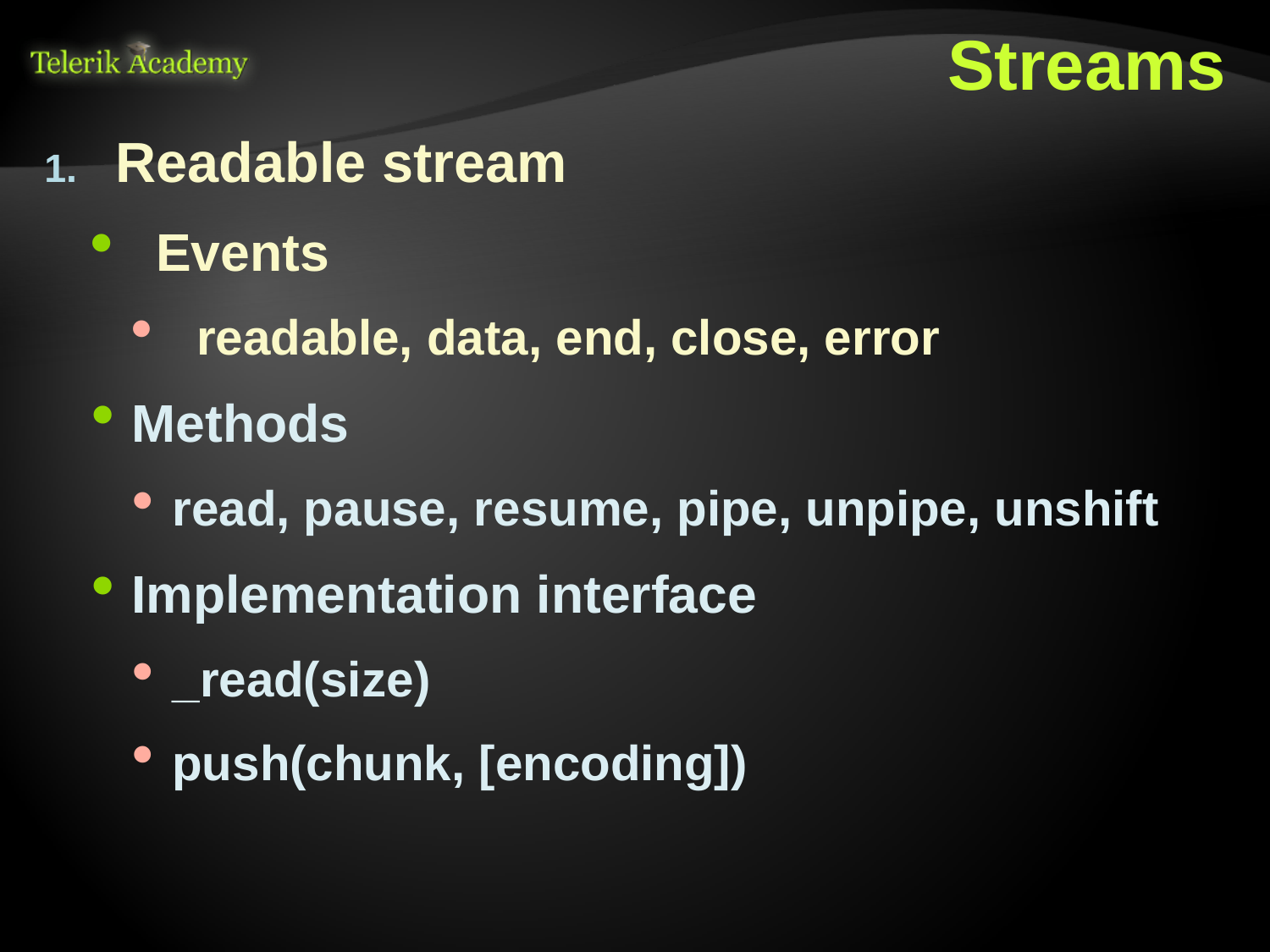

# Streams
Readable stream
Events
readable, data, end, close, error
Methods
read, pause, resume, pipe, unpipe, unshift
Implementation interface
_read(size)
push(chunk, [encoding])